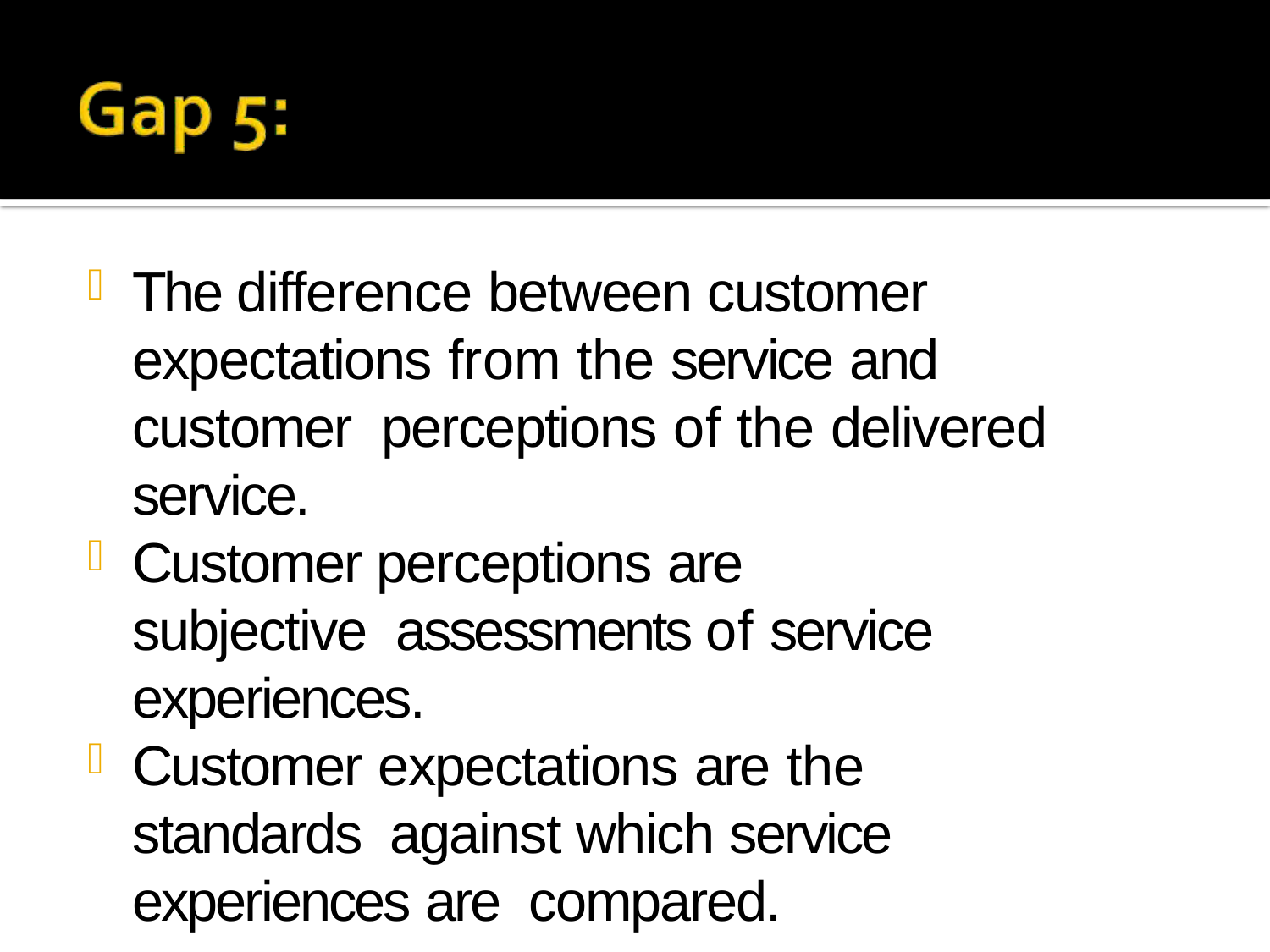

The difference between customer  expectations from the service and customer  perceptions of the delivered service.
Customer perceptions are subjective  assessments of service experiences.
Customer expectations are the standards  against which service experiences are  compared.